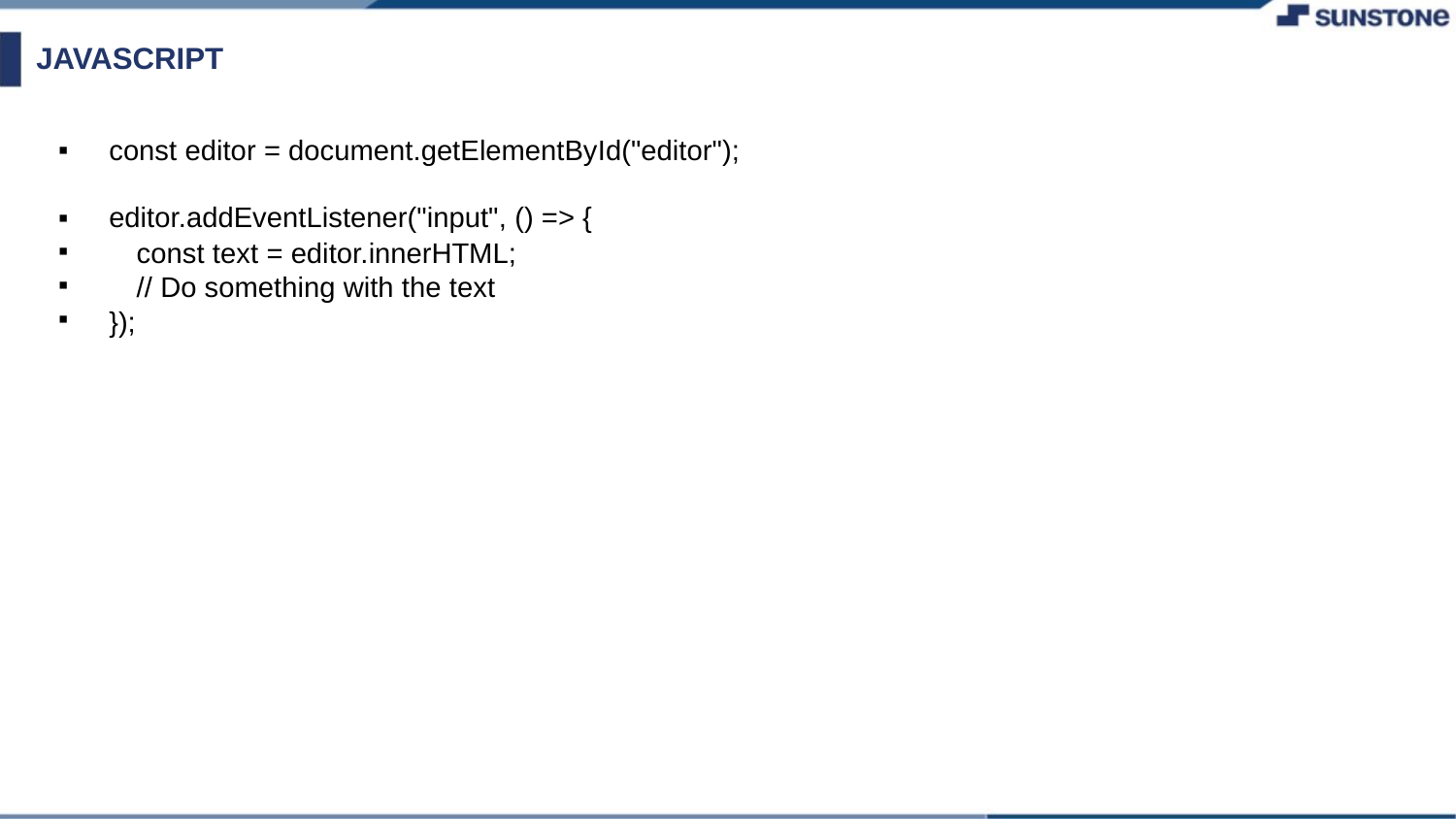

JAVASCRIPT
const editor = document.getElementById("editor");
▪
editor.addEventListener("input", () => {
const text = editor.innerHTML;
// Do something with the text
});
▪
▪
▪
▪